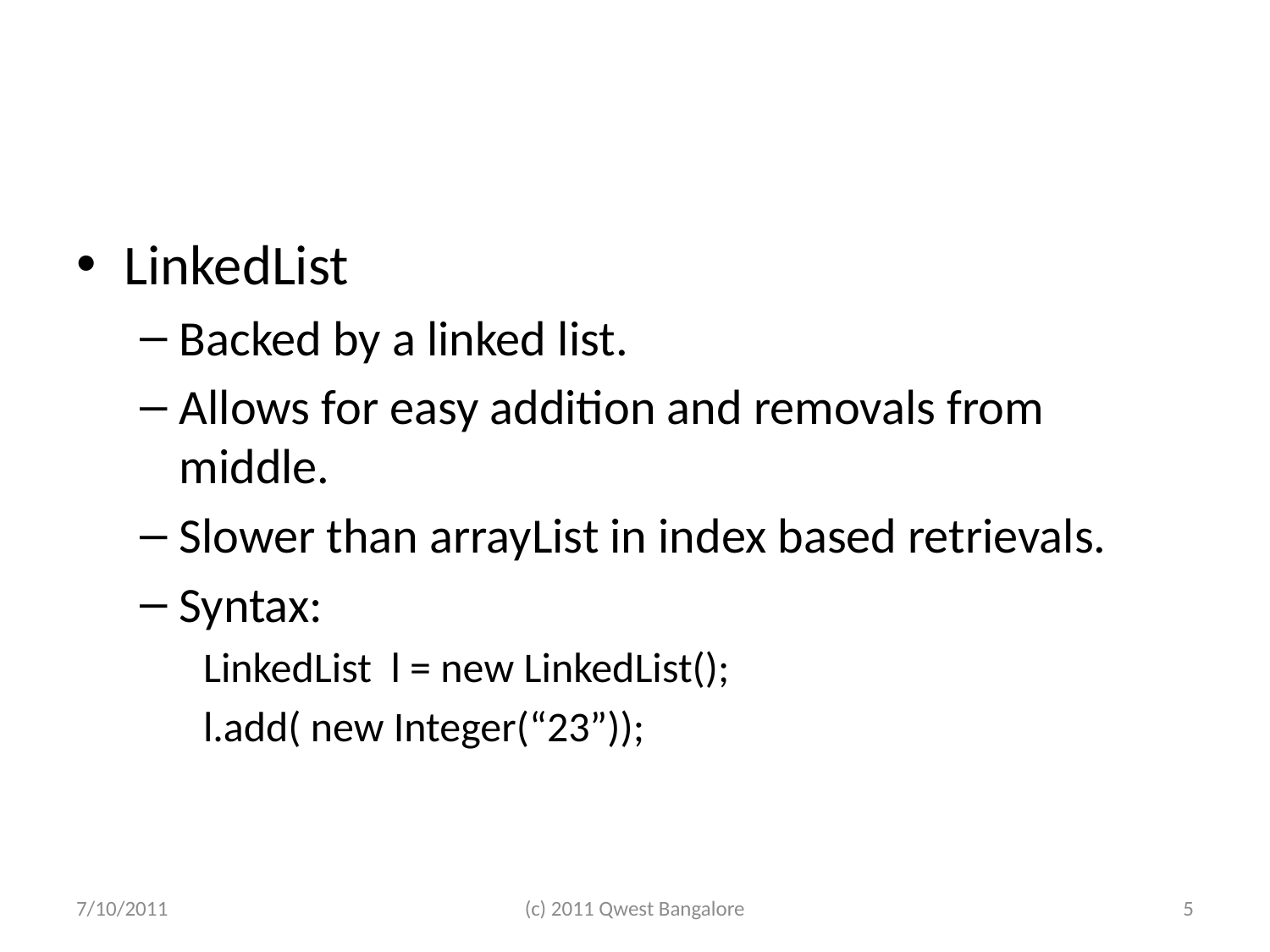

#
LinkedList
Backed by a linked list.
Allows for easy addition and removals from middle.
Slower than arrayList in index based retrievals.
Syntax:
LinkedList  l = new LinkedList();
l.add( new Integer(“23”));

7/10/2011
(c) 2011 Qwest Bangalore
5